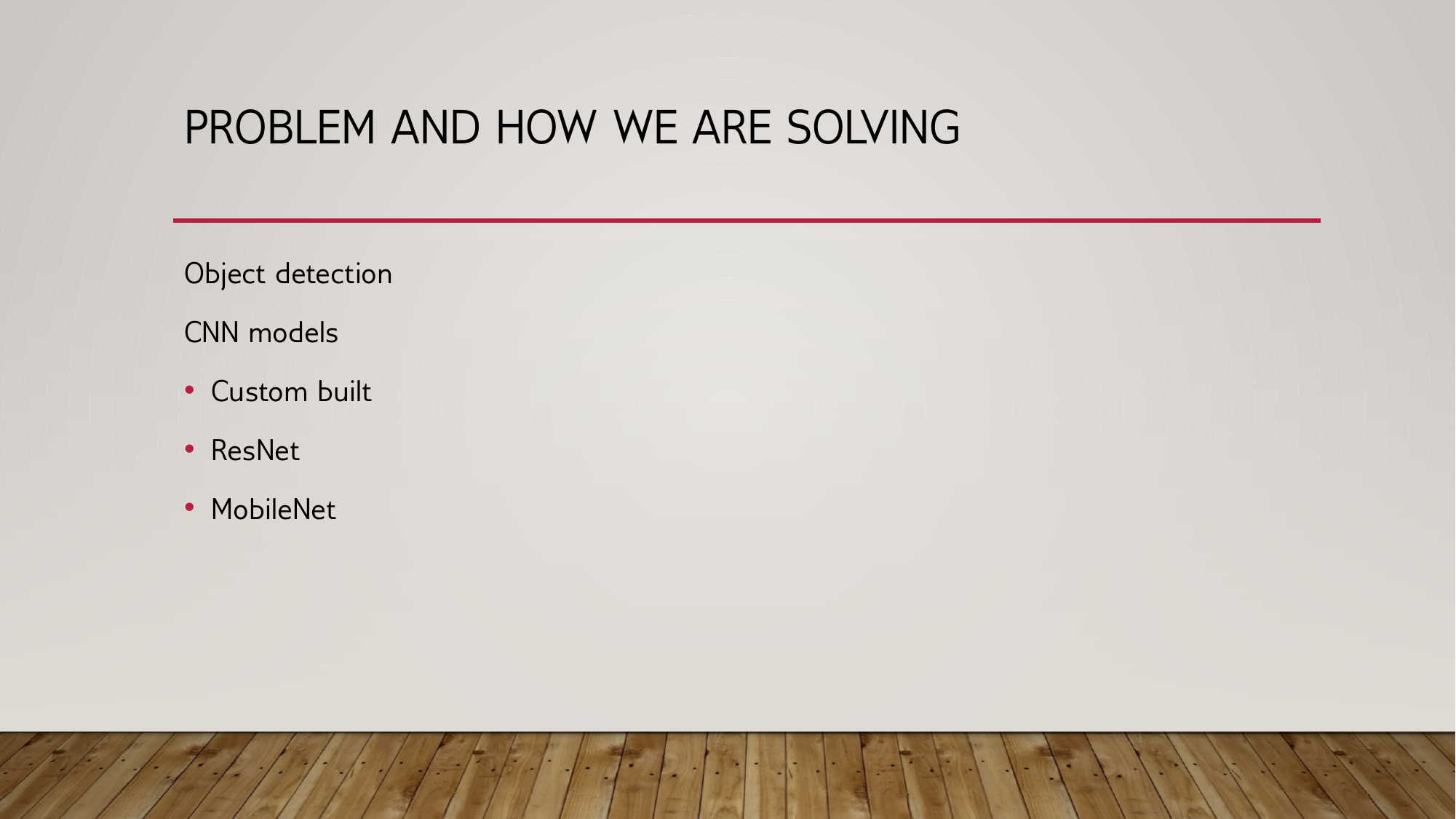

# problem and how we are solving
Object detection
CNN models
Custom built
ResNet
MobileNet